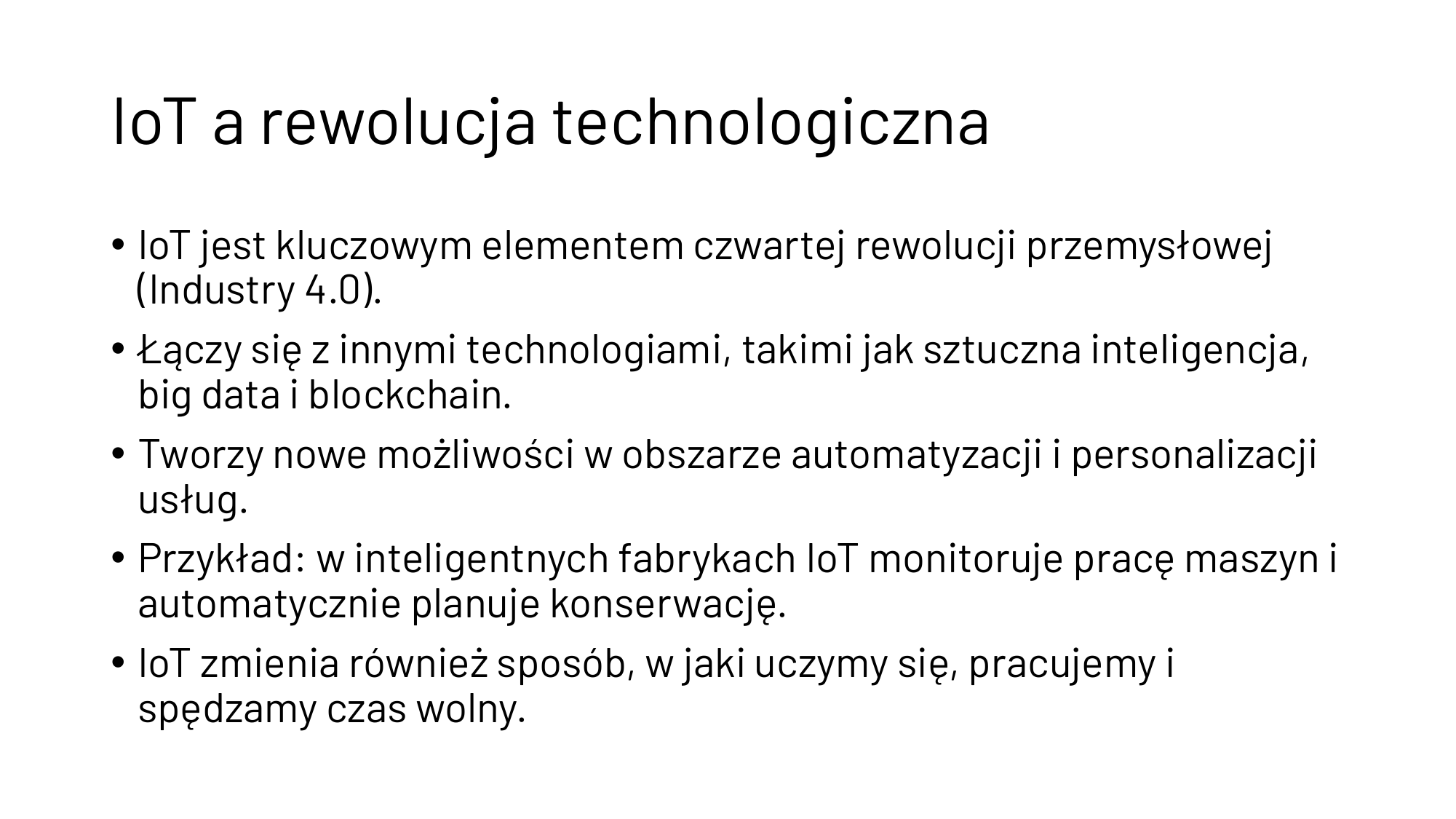

# IoT a rewolucja technologiczna
IoT jest kluczowym elementem czwartej rewolucji przemysłowej (Industry 4.0).
Łączy się z innymi technologiami, takimi jak sztuczna inteligencja, big data i blockchain.
Tworzy nowe możliwości w obszarze automatyzacji i personalizacji usług.
Przykład: w inteligentnych fabrykach IoT monitoruje pracę maszyn i automatycznie planuje konserwację.
IoT zmienia również sposób, w jaki uczymy się, pracujemy i spędzamy czas wolny.